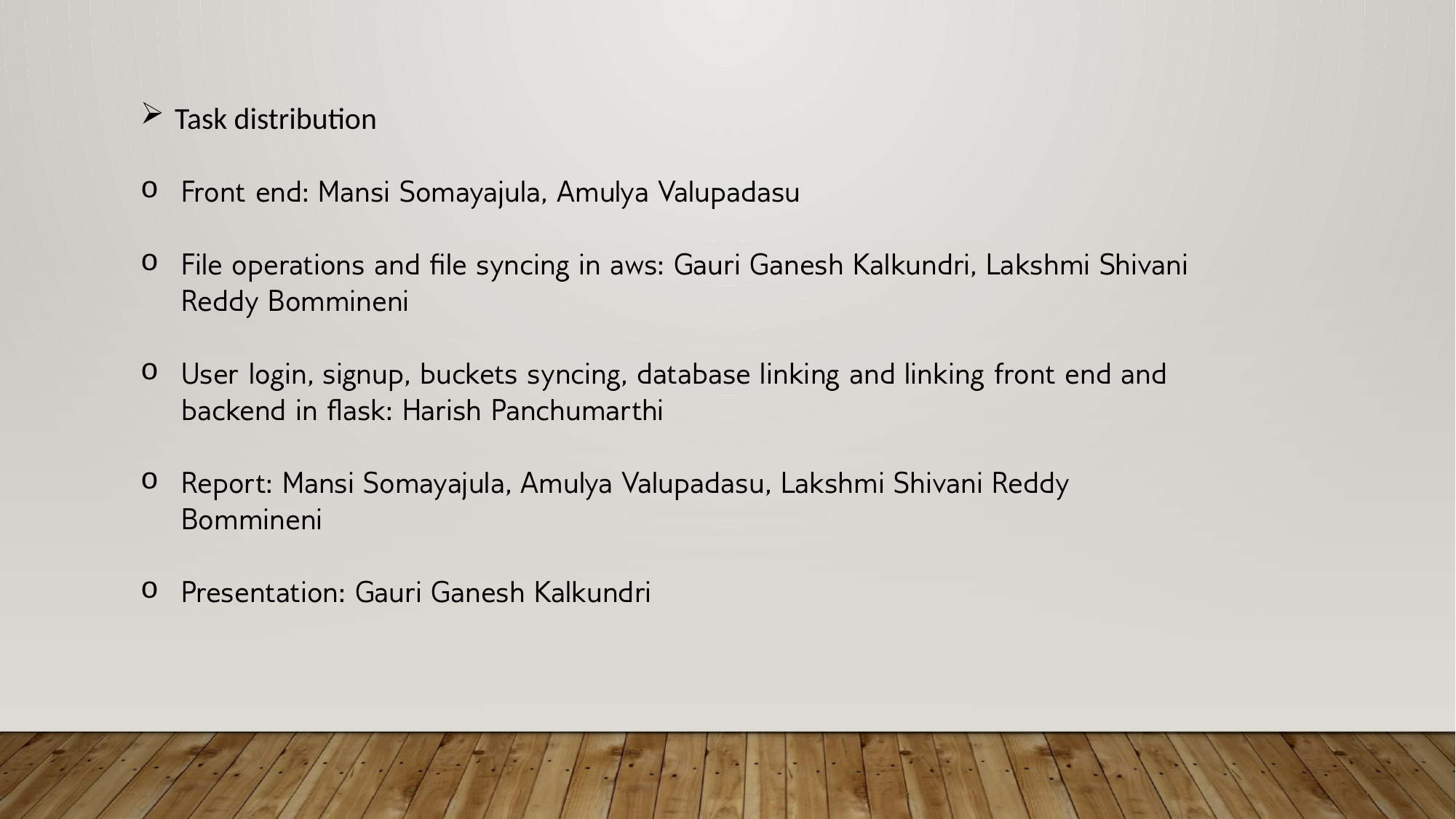

Task distribution

Front end: Mansi Somayajula, Amulya Valupadasu

File operations and file syncing in aws: Gauri Ganesh Kalkundri, Lakshmi Shivani Reddy Bommineni

User login, signup, buckets syncing, database linking and linking front end and backend in flask: Harish Panchumarthi

Report: Mansi Somayajula, Amulya Valupadasu, Lakshmi Shivani Reddy Bommineni

Presentation: Gauri Ganesh Kalkundri